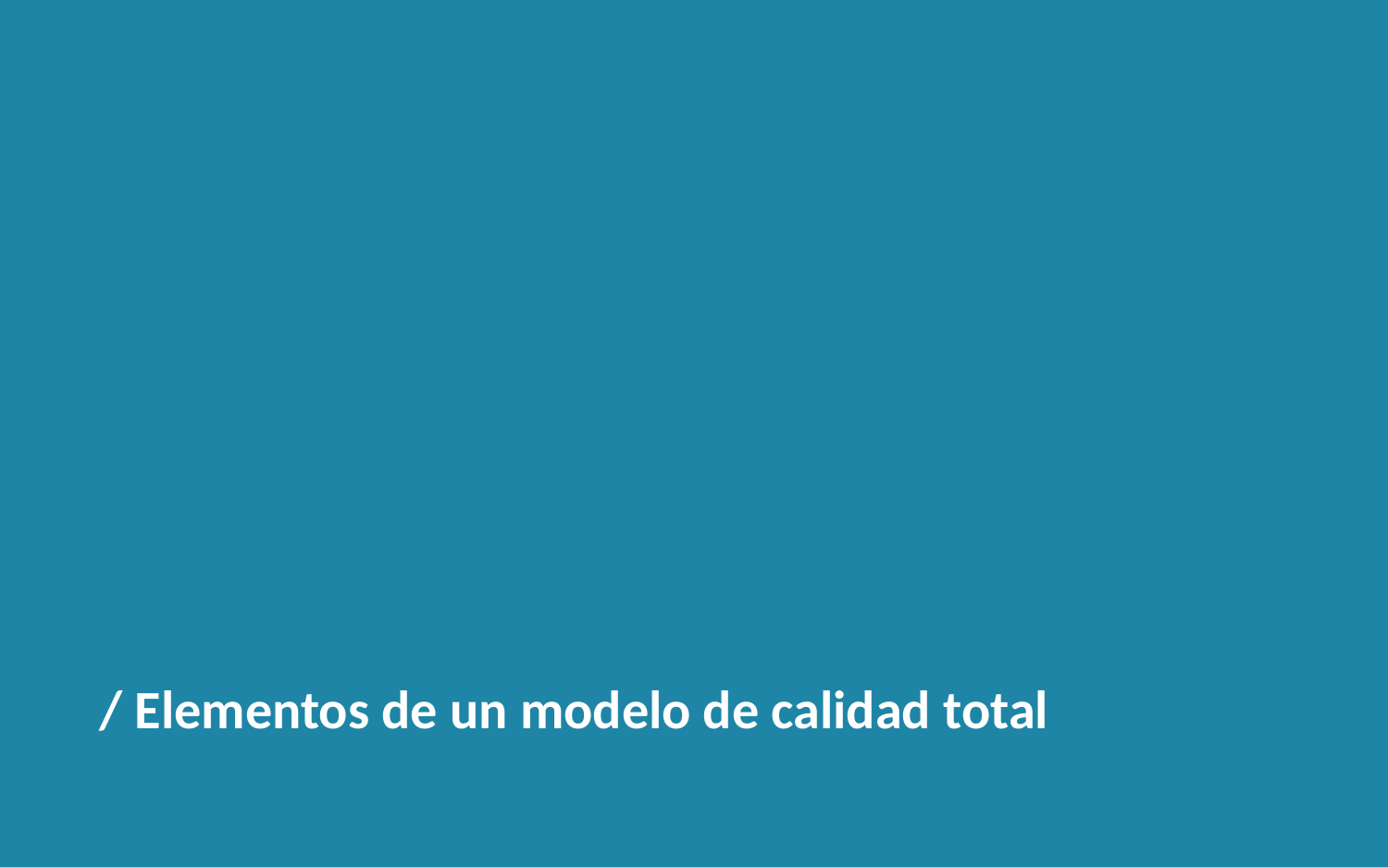

/ Elementos de un modelo de calidad total